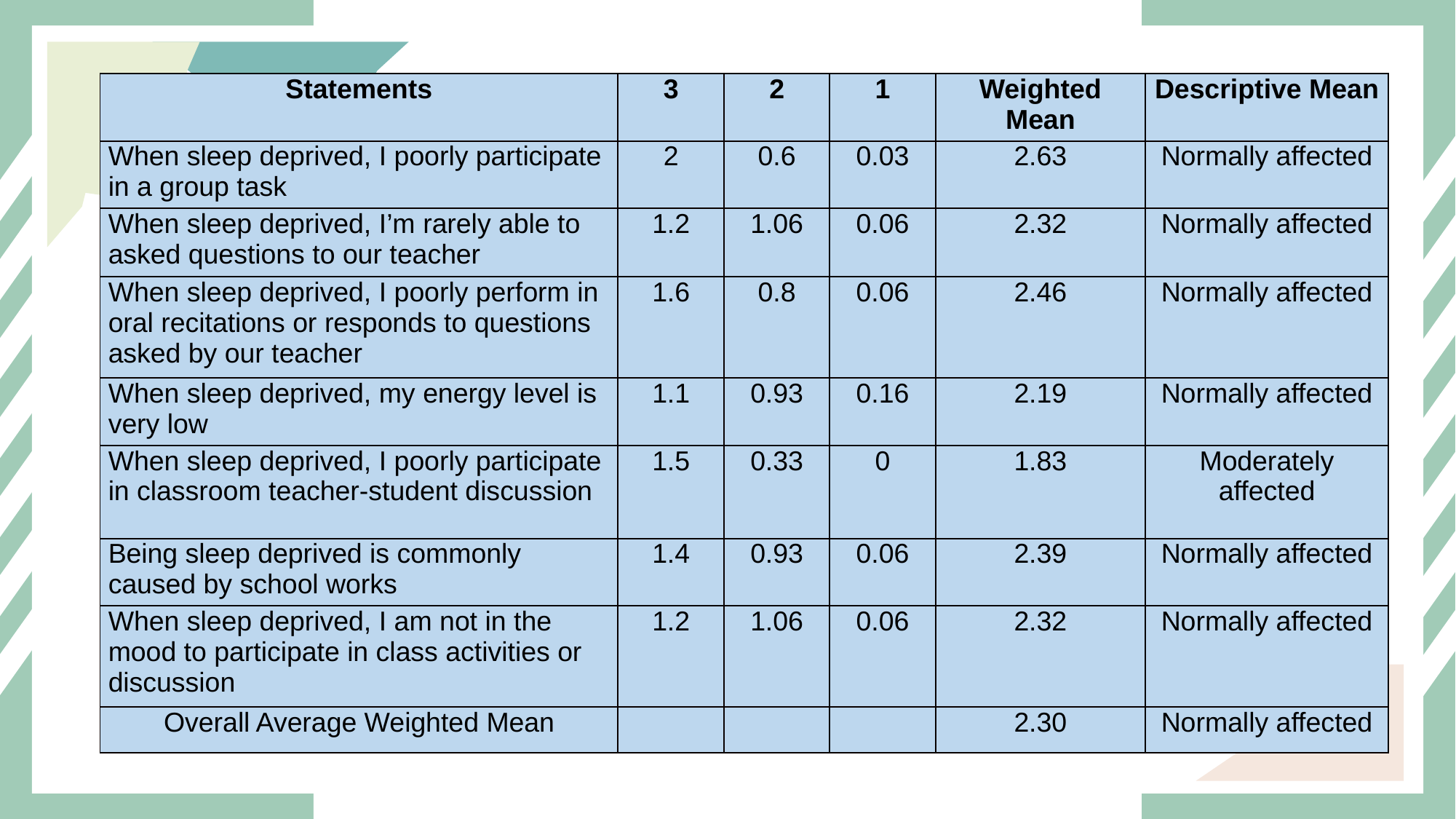

#
| Statements | 3 | 2 | 1 | Weighted Mean | Descriptive Mean |
| --- | --- | --- | --- | --- | --- |
| When sleep deprived, I poorly participate in a group task | 2 | 0.6 | 0.03 | 2.63 | Normally affected |
| When sleep deprived, I’m rarely able to asked questions to our teacher | 1.2 | 1.06 | 0.06 | 2.32 | Normally affected |
| When sleep deprived, I poorly perform in oral recitations or responds to questions asked by our teacher | 1.6 | 0.8 | 0.06 | 2.46 | Normally affected |
| When sleep deprived, my energy level is very low | 1.1 | 0.93 | 0.16 | 2.19 | Normally affected |
| When sleep deprived, I poorly participate in classroom teacher-student discussion | 1.5 | 0.33 | 0 | 1.83 | Moderately affected |
| Being sleep deprived is commonly caused by school works | 1.4 | 0.93 | 0.06 | 2.39 | Normally affected |
| When sleep deprived, I am not in the mood to participate in class activities or discussion | 1.2 | 1.06 | 0.06 | 2.32 | Normally affected |
| Overall Average Weighted Mean |  |  |  | 2.30 | Normally affected |